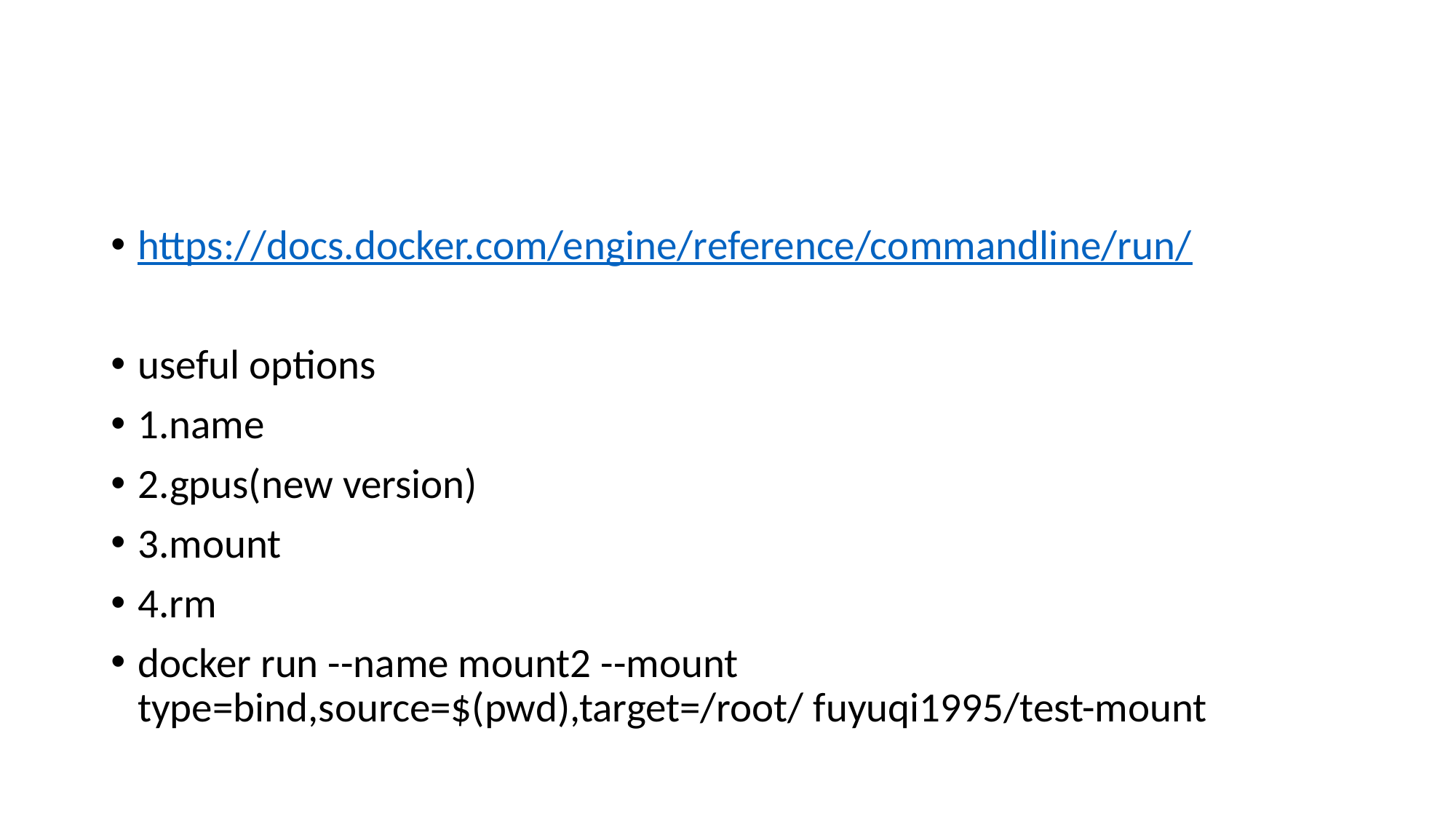

#
https://docs.docker.com/engine/reference/commandline/run/

useful options
1.name
2.gpus(new version)
3.mount
4.rm
docker run --name mount2 --mount type=bind,source=$(pwd),target=/root/ fuyuqi1995/test-mount